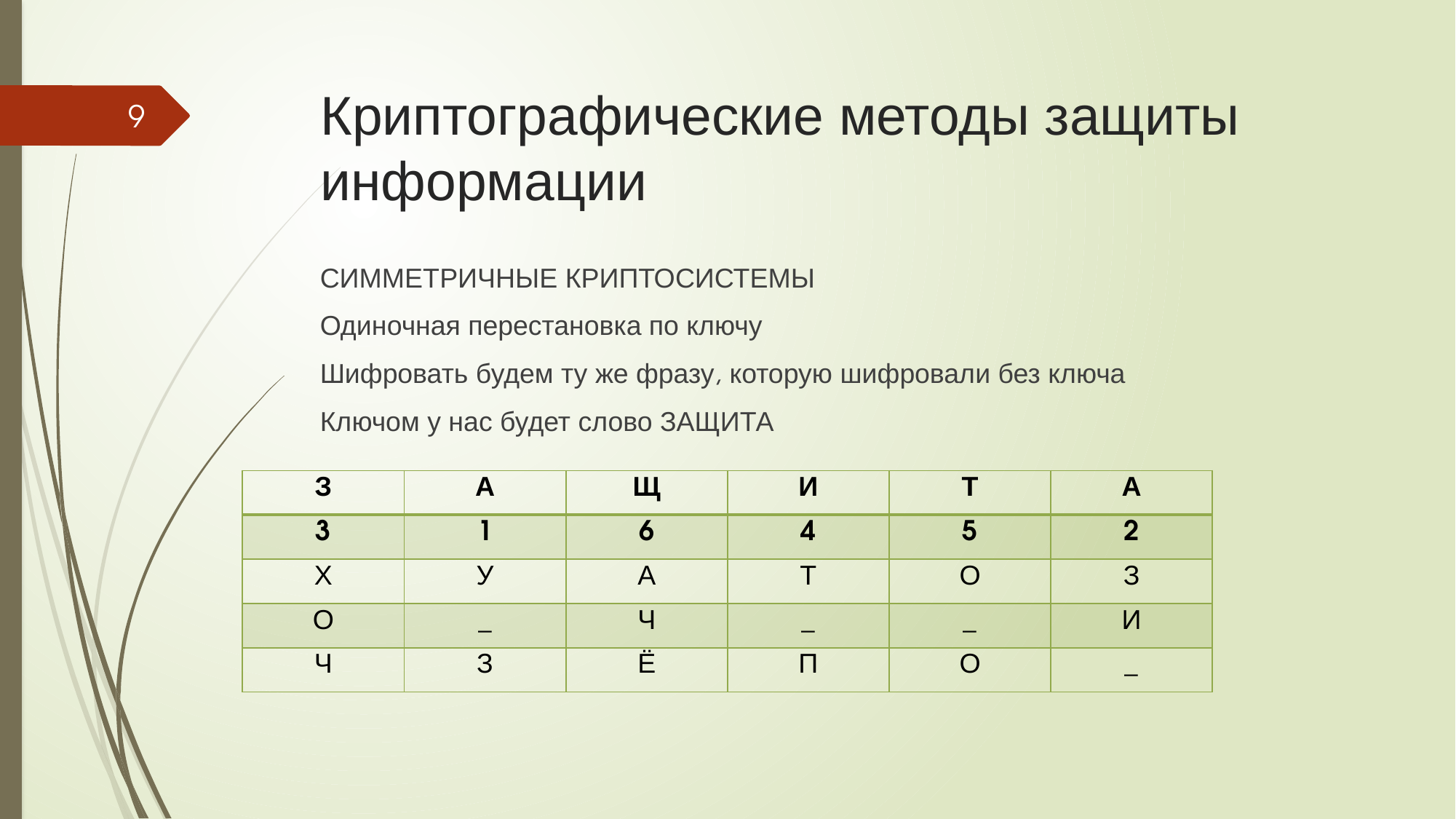

# Криптографические методы защиты информации
9
СИММЕТРИЧНЫЕ КРИПТОСИСТЕМЫ
Одиночная перестановка по ключу
Шифровать будем ту же фразу, которую шифровали без ключа
Ключом у нас будет слово ЗАЩИТА

| З | А | Щ | И | Т | А |
| --- | --- | --- | --- | --- | --- |
| 3 | 1 | 6 | 4 | 5 | 2 |
| Х | У | А | Т | О | З |
| О | \_ | Ч | \_ | \_ | И |
| Ч | З | Ё | П | О | \_ |